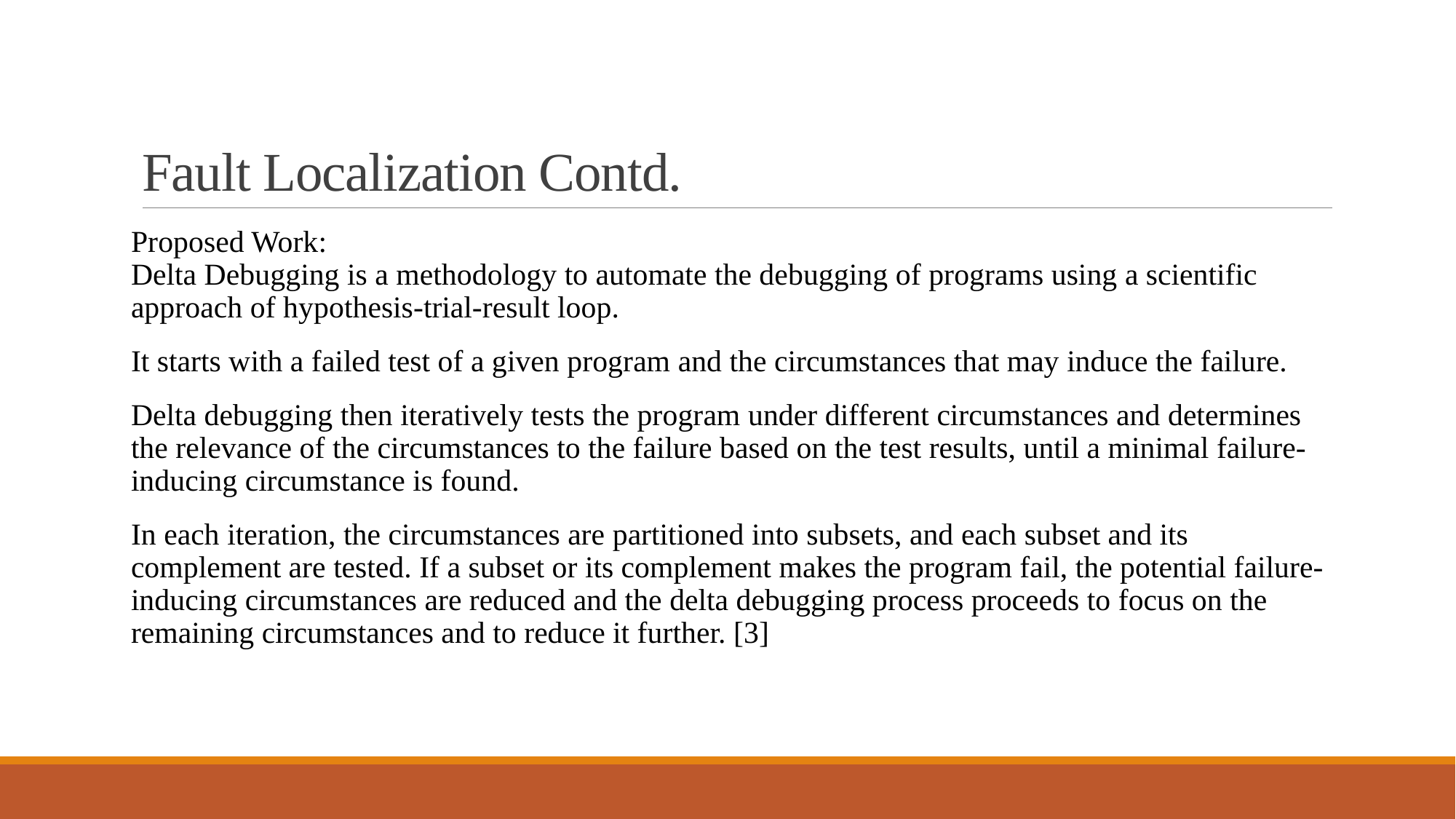

# Fault Localization Contd.
Proposed Work:
Delta Debugging is a methodology to automate the debugging of programs using a scientific approach of hypothesis-trial-result loop.
It starts with a failed test of a given program and the circumstances that may induce the failure.
Delta debugging then iteratively tests the program under different circumstances and determines the relevance of the circumstances to the failure based on the test results, until a minimal failure-inducing circumstance is found.
In each iteration, the circumstances are partitioned into subsets, and each subset and its complement are tested. If a subset or its complement makes the program fail, the potential failure-inducing circumstances are reduced and the delta debugging process proceeds to focus on the remaining circumstances and to reduce it further. [3]